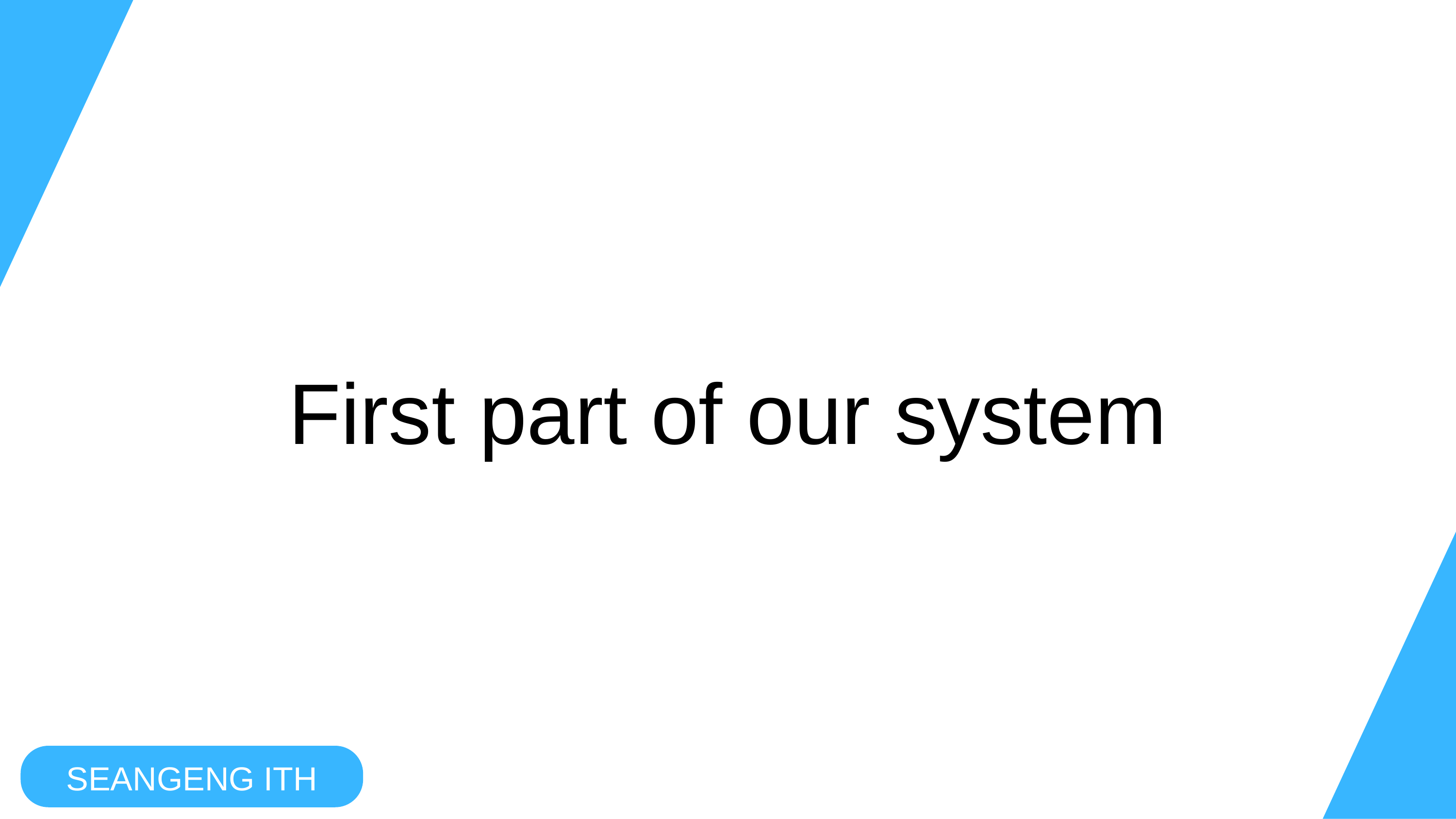

First part of our system

SEANGENG ITH